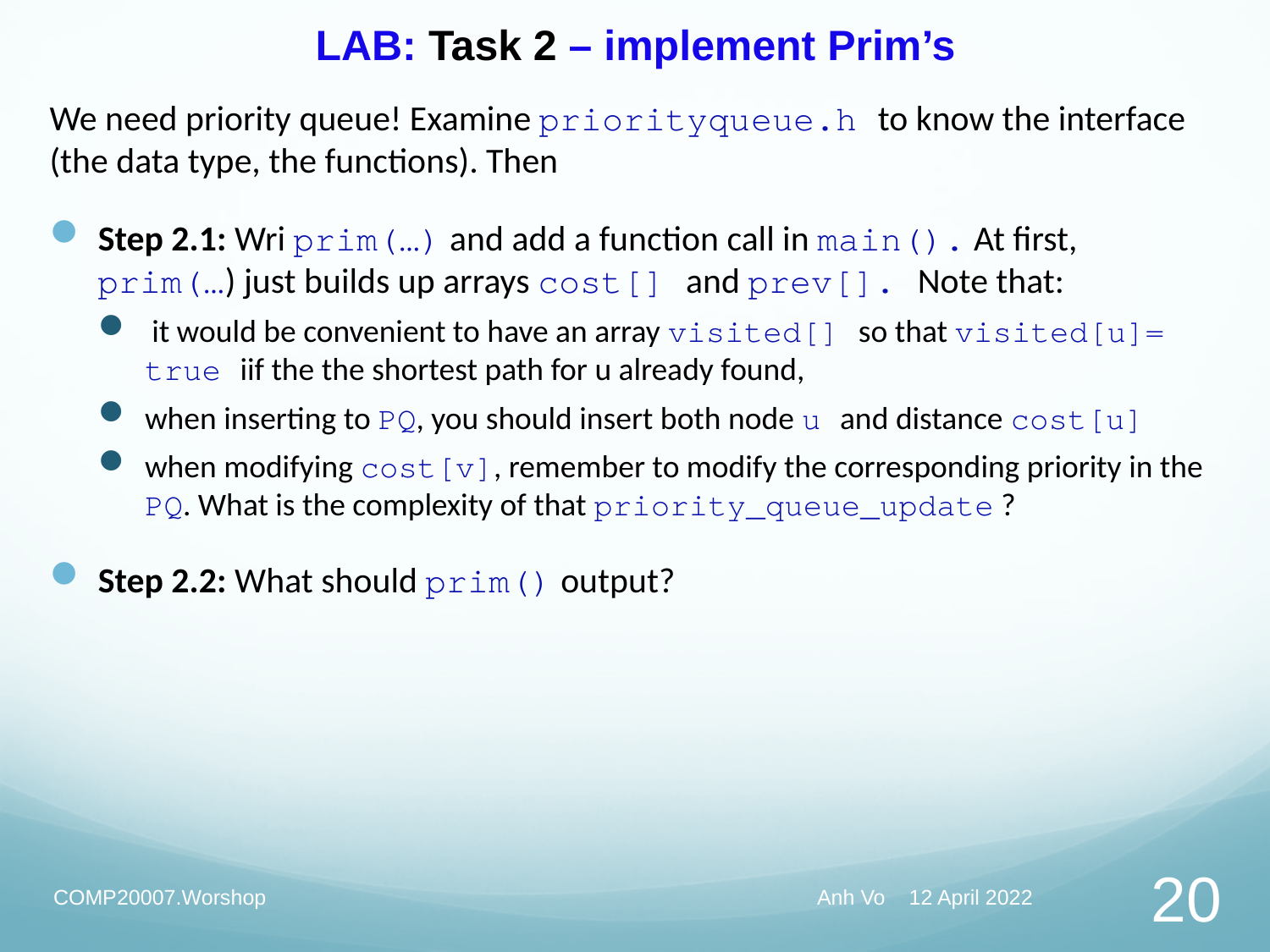

# LAB: Task 2 – implement Prim’s
We need priority queue! Examine priorityqueue.h to know the interface (the data type, the functions). Then
Step 2.1: Wri prim(…) and add a function call in main(). At first, prim(…) just builds up arrays cost[] and prev[]. Note that:
 it would be convenient to have an array visited[] so that visited[u]= true iif the the shortest path for u already found,
when inserting to PQ, you should insert both node u and distance cost[u]
when modifying cost[v], remember to modify the corresponding priority in the PQ. What is the complexity of that priority_queue_update ?
Step 2.2: What should prim() output?

COMP20007.Worshop
Anh Vo    12 April 2022
20